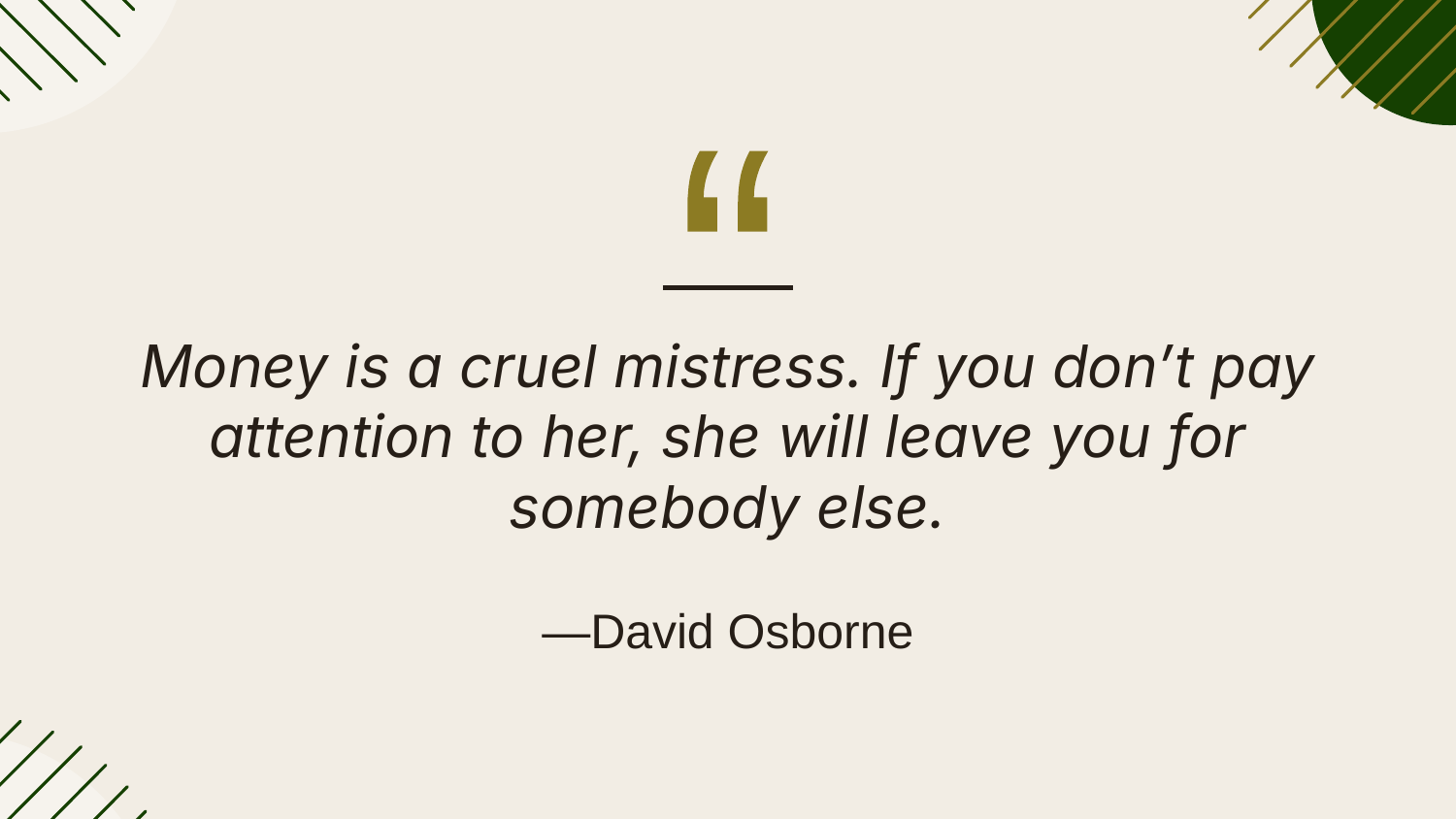

“
Money is a cruel mistress. If you don’t pay attention to her, she will leave you for somebody else.
# —David Osborne